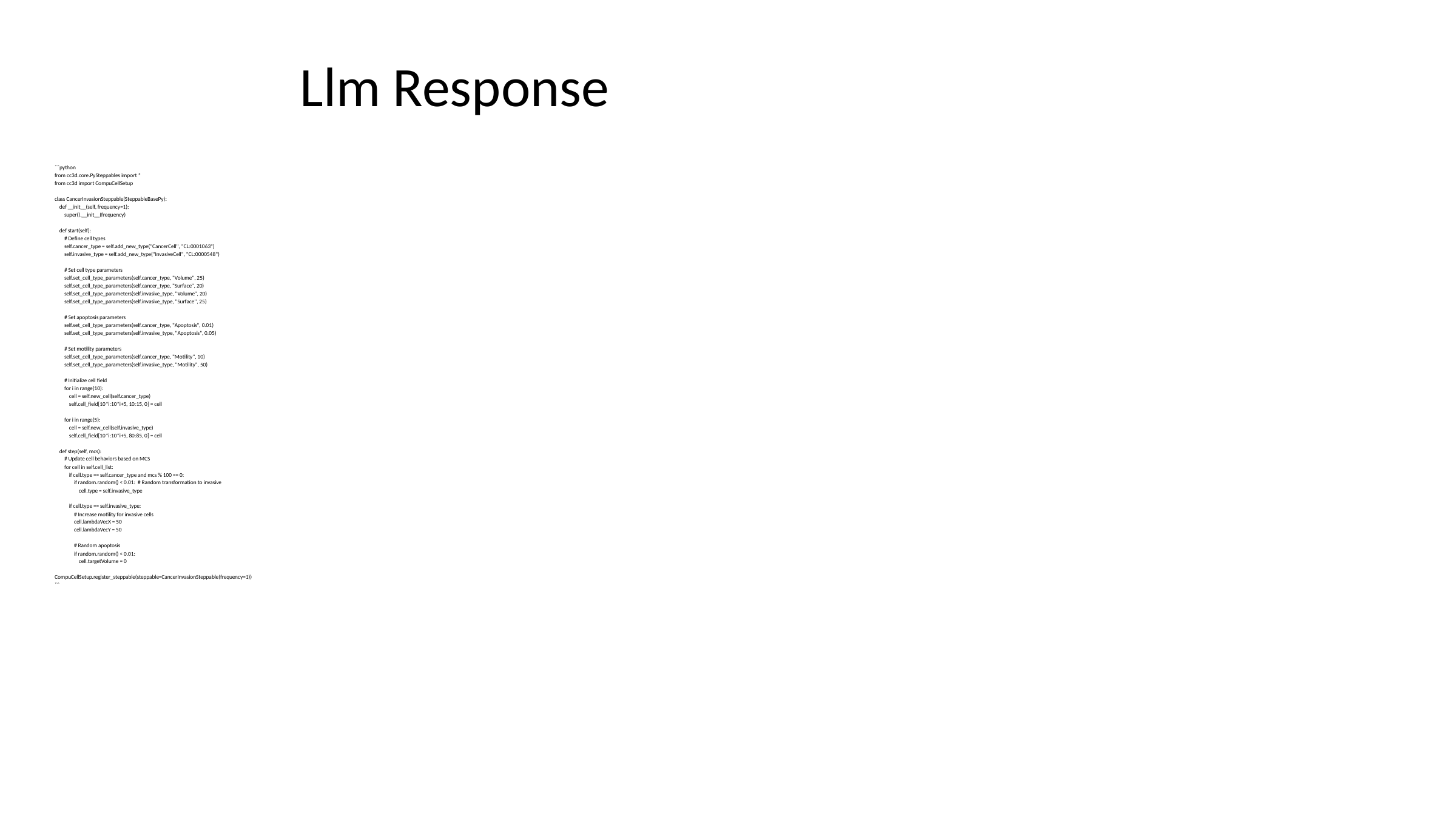

# Llm Response
```python
from cc3d.core.PySteppables import *
from cc3d import CompuCellSetup

class CancerInvasionSteppable(SteppableBasePy):
    def __init__(self, frequency=1):
        super().__init__(frequency)

    def start(self):
        # Define cell types
        self.cancer_type = self.add_new_type("CancerCell", "CL:0001063")
        self.invasive_type = self.add_new_type("InvasiveCell", "CL:0000548")

        # Set cell type parameters
        self.set_cell_type_parameters(self.cancer_type, "Volume", 25)
        self.set_cell_type_parameters(self.cancer_type, "Surface", 20)
        self.set_cell_type_parameters(self.invasive_type, "Volume", 20)
        self.set_cell_type_parameters(self.invasive_type, "Surface", 25)

        # Set apoptosis parameters
        self.set_cell_type_parameters(self.cancer_type, "Apoptosis", 0.01)
        self.set_cell_type_parameters(self.invasive_type, "Apoptosis", 0.05)

        # Set motility parameters
        self.set_cell_type_parameters(self.cancer_type, "Motility", 10)
        self.set_cell_type_parameters(self.invasive_type, "Motility", 50)

        # Initialize cell field
        for i in range(10):
            cell = self.new_cell(self.cancer_type)
            self.cell_field[10*i:10*i+5, 10:15, 0] = cell

        for i in range(5):
            cell = self.new_cell(self.invasive_type)
            self.cell_field[10*i:10*i+5, 80:85, 0] = cell

    def step(self, mcs):
        # Update cell behaviors based on MCS
        for cell in self.cell_list:
            if cell.type == self.cancer_type and mcs % 100 == 0:
                if random.random() < 0.01:  # Random transformation to invasive
                    cell.type = self.invasive_type

            if cell.type == self.invasive_type:
                # Increase motility for invasive cells
                cell.lambdaVecX = 50
                cell.lambdaVecY = 50

                # Random apoptosis
                if random.random() < 0.01:
                    cell.targetVolume = 0

CompuCellSetup.register_steppable(steppable=CancerInvasionSteppable(frequency=1))
```